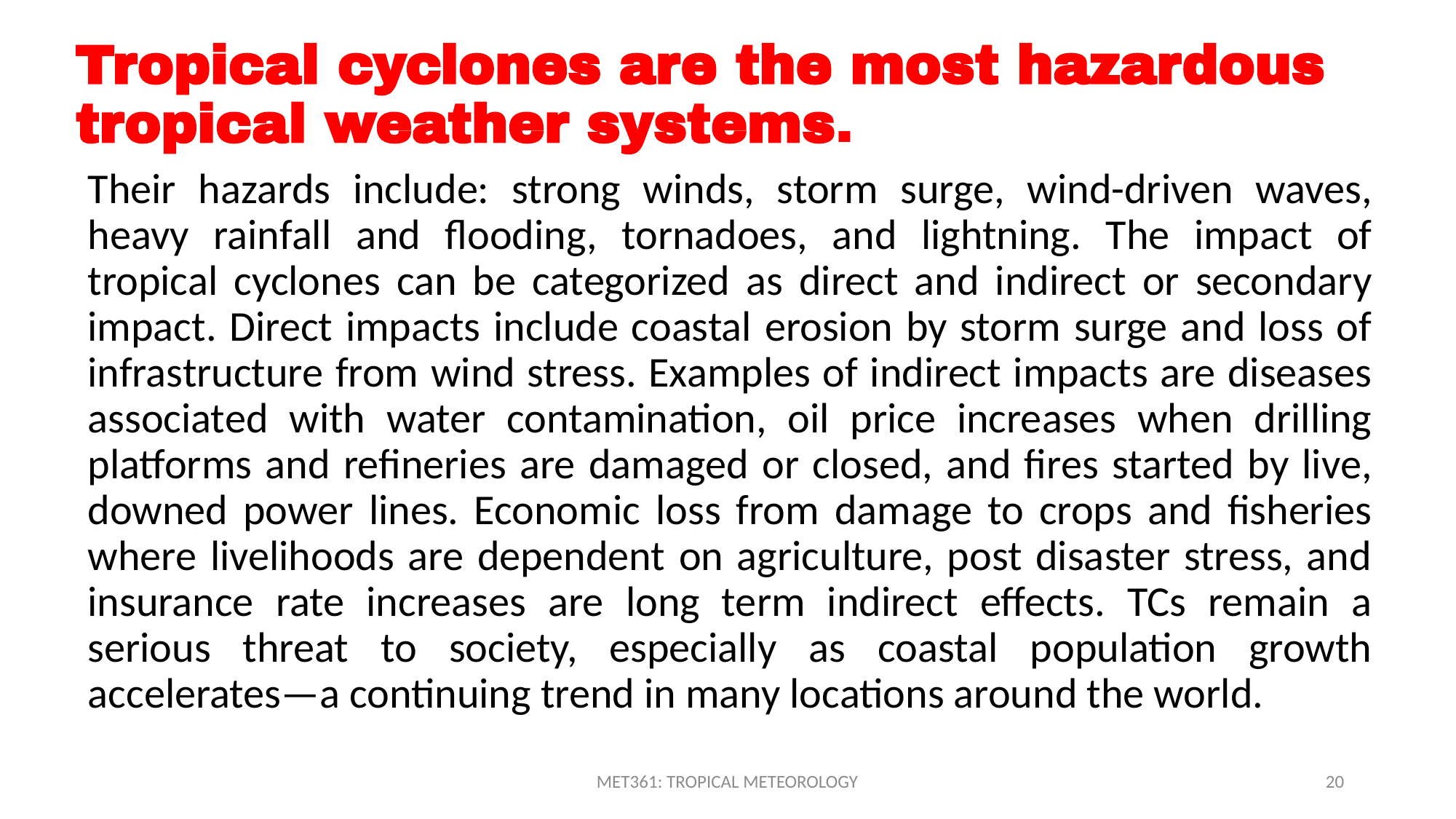

# Tropical cyclones are the most hazardous tropical weather systems.
Their hazards include: strong winds, storm surge, wind-driven waves, heavy rainfall and flooding, tornadoes, and lightning. The impact of tropical cyclones can be categorized as direct and indirect or secondary impact. Direct impacts include coastal erosion by storm surge and loss of infrastructure from wind stress. Examples of indirect impacts are diseases associated with water contamination, oil price increases when drilling platforms and refineries are damaged or closed, and fires started by live, downed power lines. Economic loss from damage to crops and fisheries where livelihoods are dependent on agriculture, post disaster stress, and insurance rate increases are long term indirect effects. TCs remain a serious threat to society, especially as coastal population growth accelerates—a continuing trend in many locations around the world.
MET361: TROPICAL METEOROLOGY
20